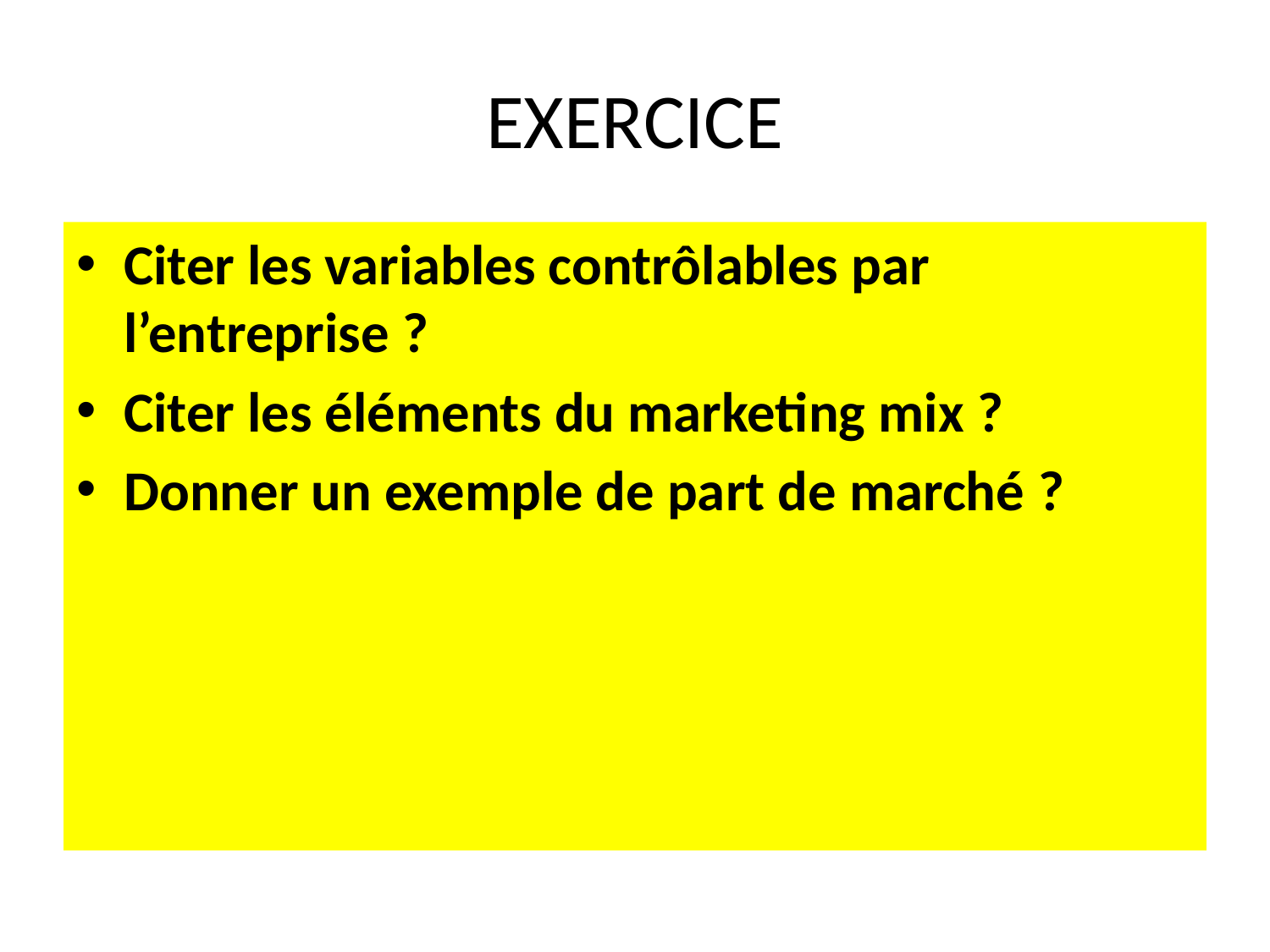

# EXERCICE
Citer les variables contrôlables par l’entreprise ?
Citer les éléments du marketing mix ?
Donner un exemple de part de marché ?